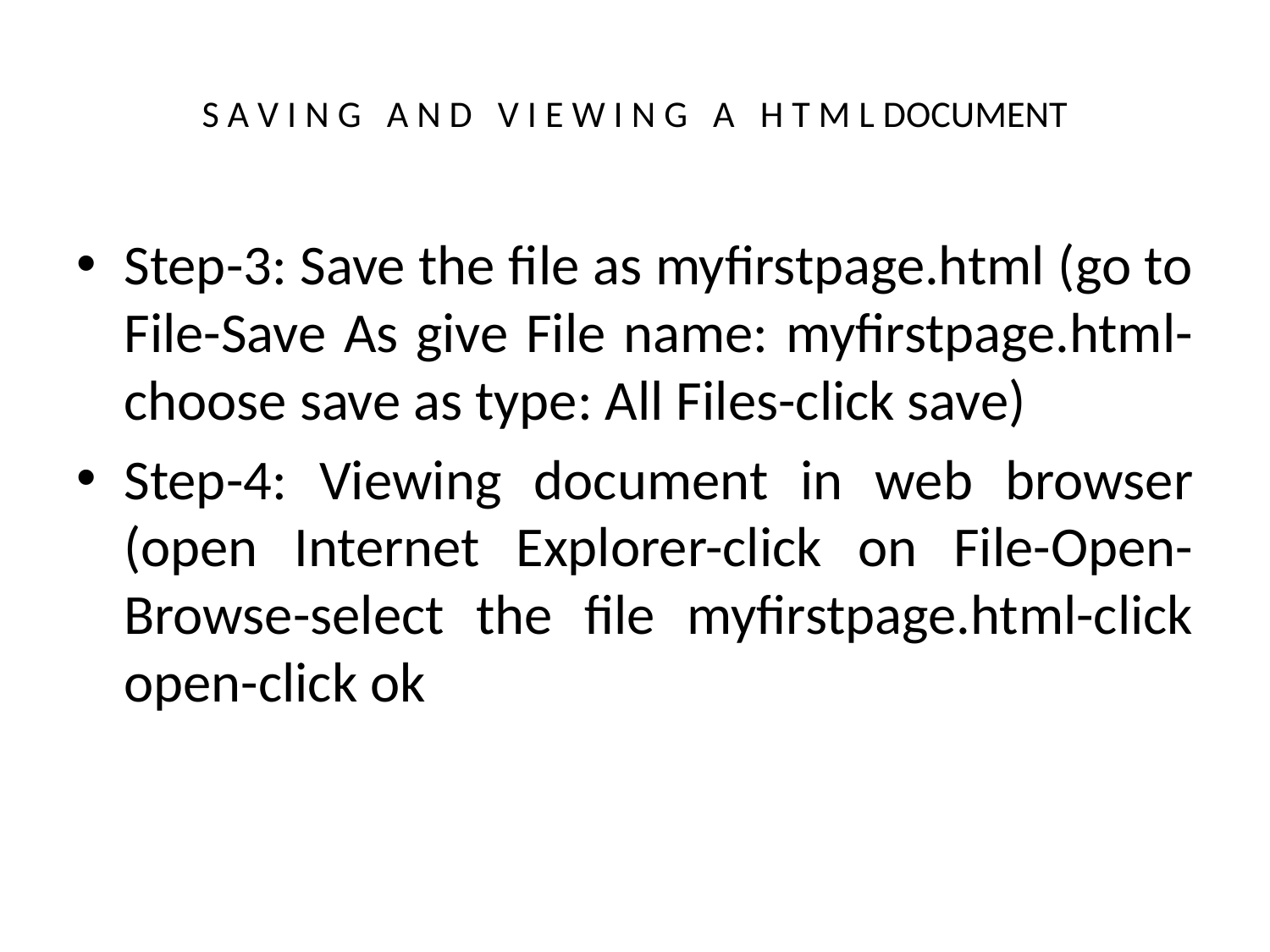

# S A V I N G   A N D   V I E W I N G   A   H T M L DOCUMENT
Step-3: Save the file as myfirstpage.html (go to File-Save As give File name: myfirstpage.html-choose save as type: All Files-click save)
Step-4: Viewing document in web browser (open Internet Explorer-click on File-Open-Browse-select the file myfirstpage.html-click open-click ok